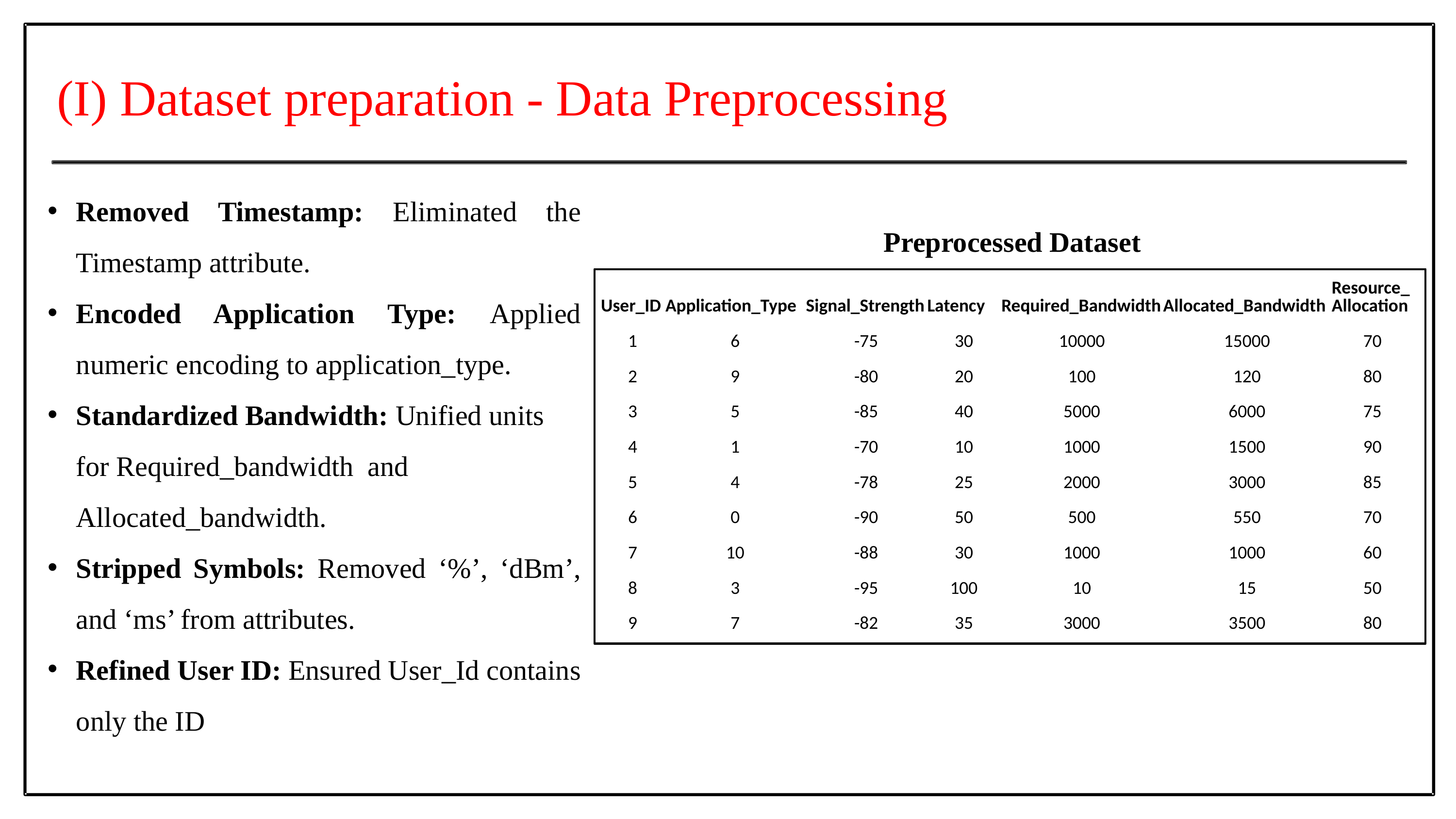

(I) Dataset preparation - Data Preprocessing

Removed Timestamp: Eliminated the Timestamp attribute.
Encoded Application Type: Applied numeric encoding to application_type.
Standardized Bandwidth: Unified units for Required_bandwidth  and Allocated_bandwidth.
Stripped Symbols: Removed ‘%’, ‘dBm’, and ‘ms’ from attributes.
Refined User ID: Ensured User_Id contains only the ID
Preprocessed Dataset

| User\_ID | Application\_Type | Signal\_Strength | Latency | Required\_Bandwidth | Allocated\_Bandwidth | Resource\_Allocation |
| --- | --- | --- | --- | --- | --- | --- |
| 1 | 6 | -75 | 30 | 10000 | 15000 | 70 |
| 2 | 9 | -80 | 20 | 100 | 120 | 80 |
| 3 | 5 | -85 | 40 | 5000 | 6000 | 75 |
| 4 | 1 | -70 | 10 | 1000 | 1500 | 90 |
| 5 | 4 | -78 | 25 | 2000 | 3000 | 85 |
| 6 | 0 | -90 | 50 | 500 | 550 | 70 |
| 7 | 10 | -88 | 30 | 1000 | 1000 | 60 |
| 8 | 3 | -95 | 100 | 10 | 15 | 50 |
| 9 | 7 | -82 | 35 | 3000 | 3500 | 80 |